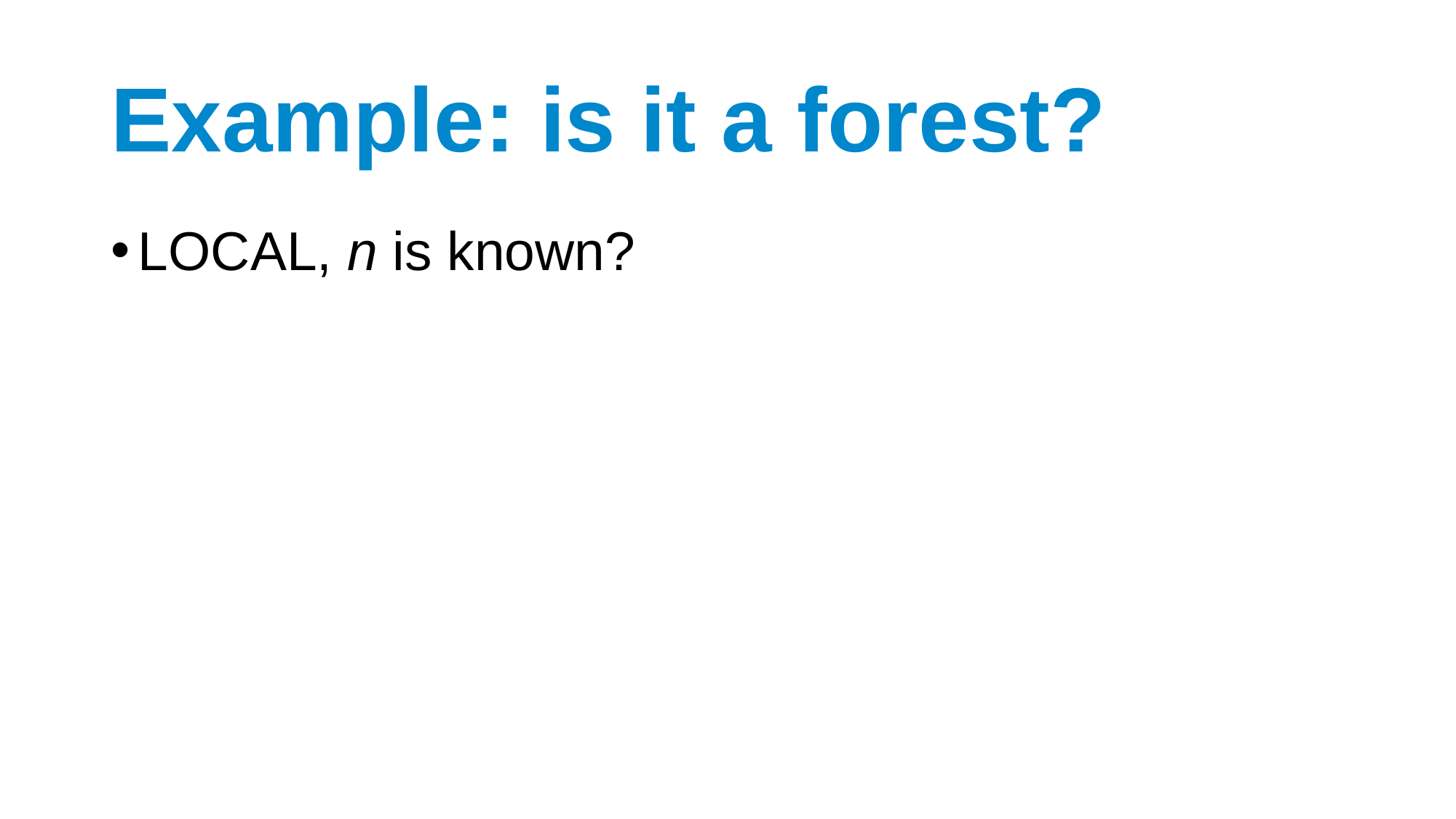

# Example: is it a forest?
LOCAL, n is known?